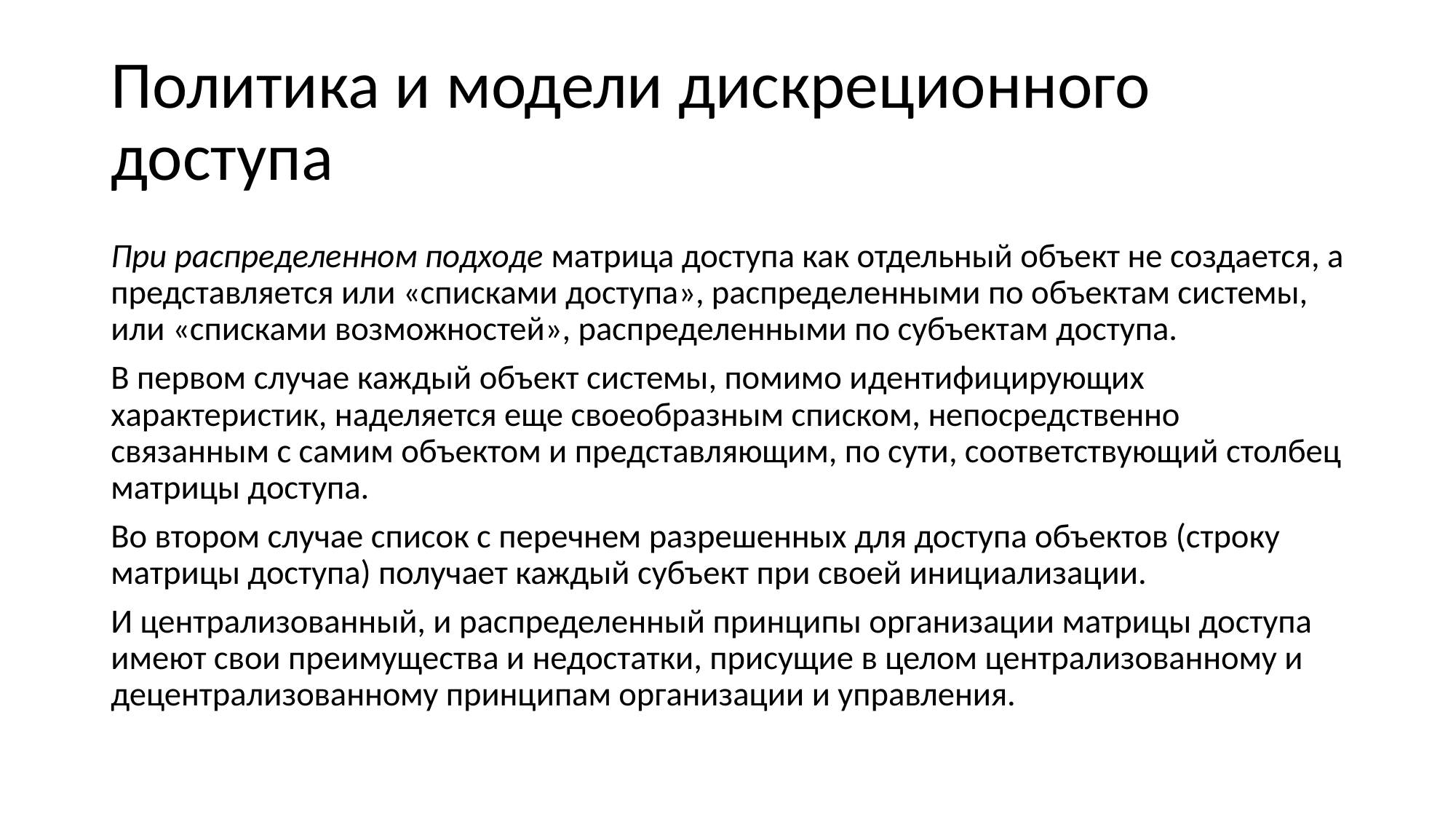

# Политика и модели дискреционного доступа
При распределенном подходе матрица доступа как отдельный объект не создается, а представляется или «списками доступа», распределенными по объектам системы, или «списками возможностей», распределенными по субъектам доступа.
В первом случае каждый объект системы, помимо идентифицирующих характеристик, наделяется еще своеобразным списком, непосредственно связанным с самим объектом и представляющим, по сути, соответствующий столбец матрицы доступа.
Во втором случае список с перечнем разрешенных для доступа объектов (строку матрицы доступа) получает каждый субъект при своей инициализации.
И централизованный, и распределенный принципы организации матрицы доступа имеют свои преимущества и недостатки, присущие в целом централизованному и децентрализованному принципам организации и управления.